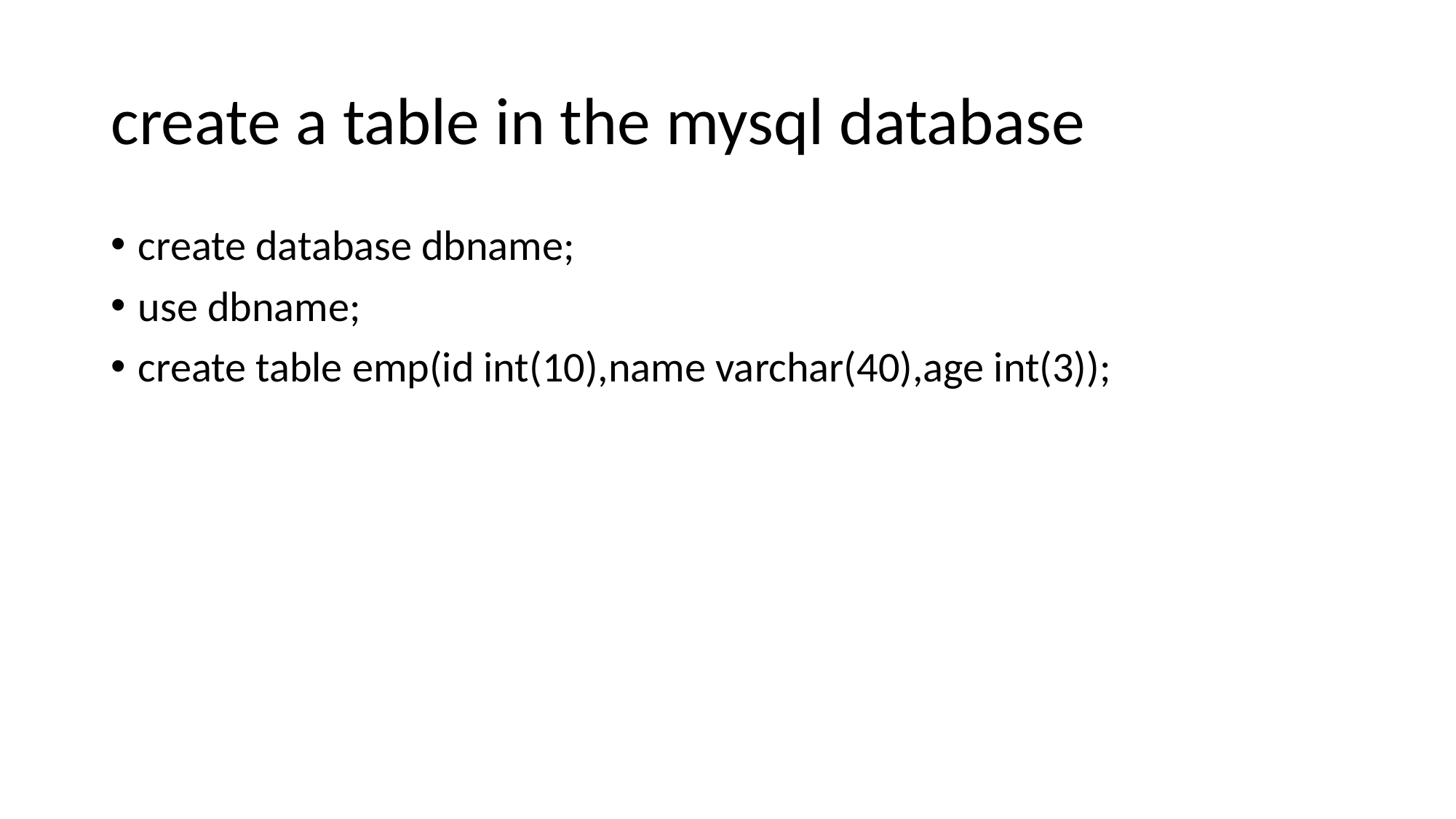

# create a table in the mysql database
create database dbname;
use dbname;
create table emp(id int(10),name varchar(40),age int(3));